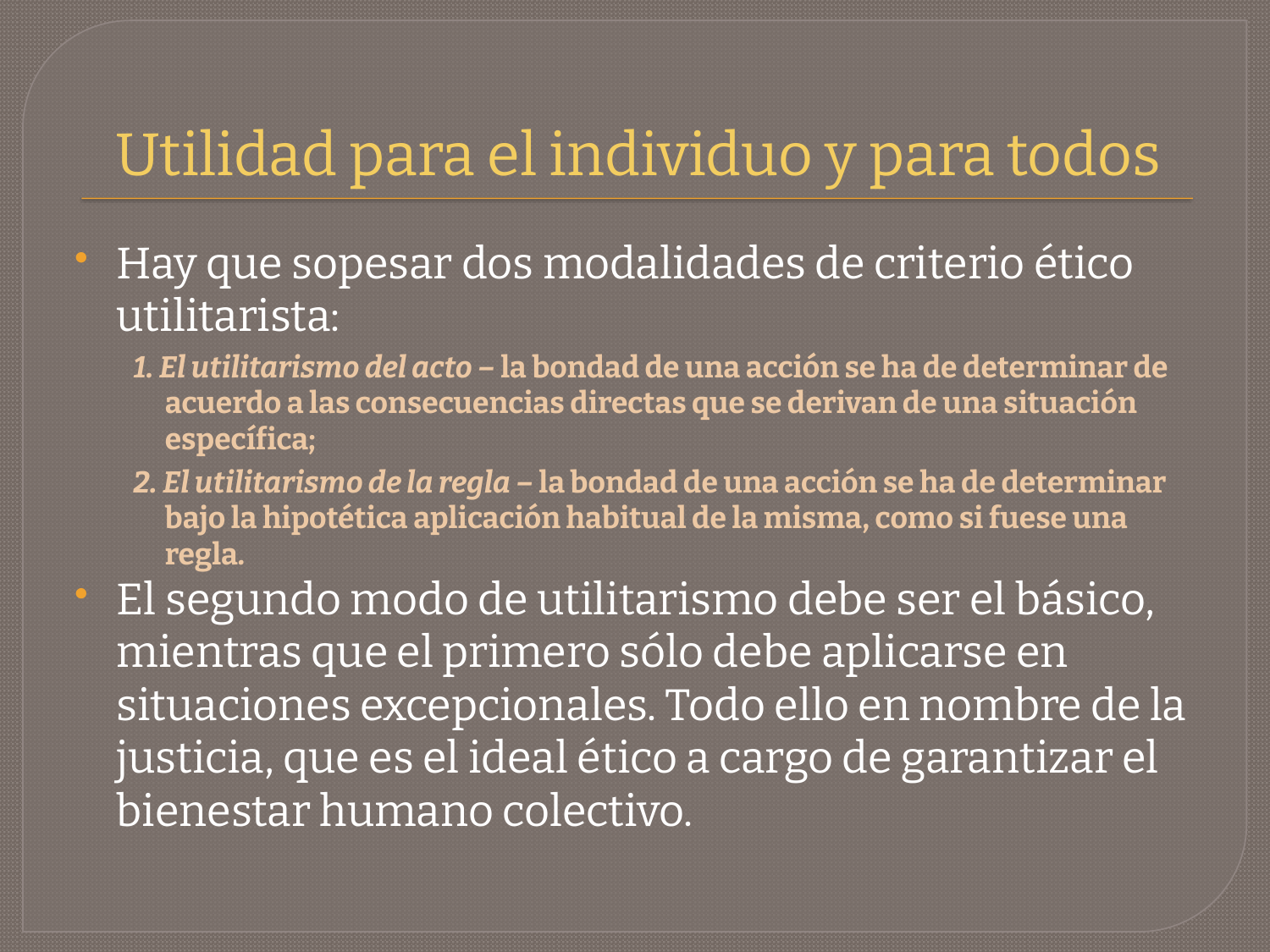

# Utilidad para el individuo y para todos
Hay que sopesar dos modalidades de criterio ético utilitarista:
1. El utilitarismo del acto – la bondad de una acción se ha de determinar de acuerdo a las consecuencias directas que se derivan de una situación específica;
2. El utilitarismo de la regla – la bondad de una acción se ha de determinar bajo la hipotética aplicación habitual de la misma, como si fuese una regla.
El segundo modo de utilitarismo debe ser el básico, mientras que el primero sólo debe aplicarse en situaciones excepcionales. Todo ello en nombre de la justicia, que es el ideal ético a cargo de garantizar el bienestar humano colectivo.